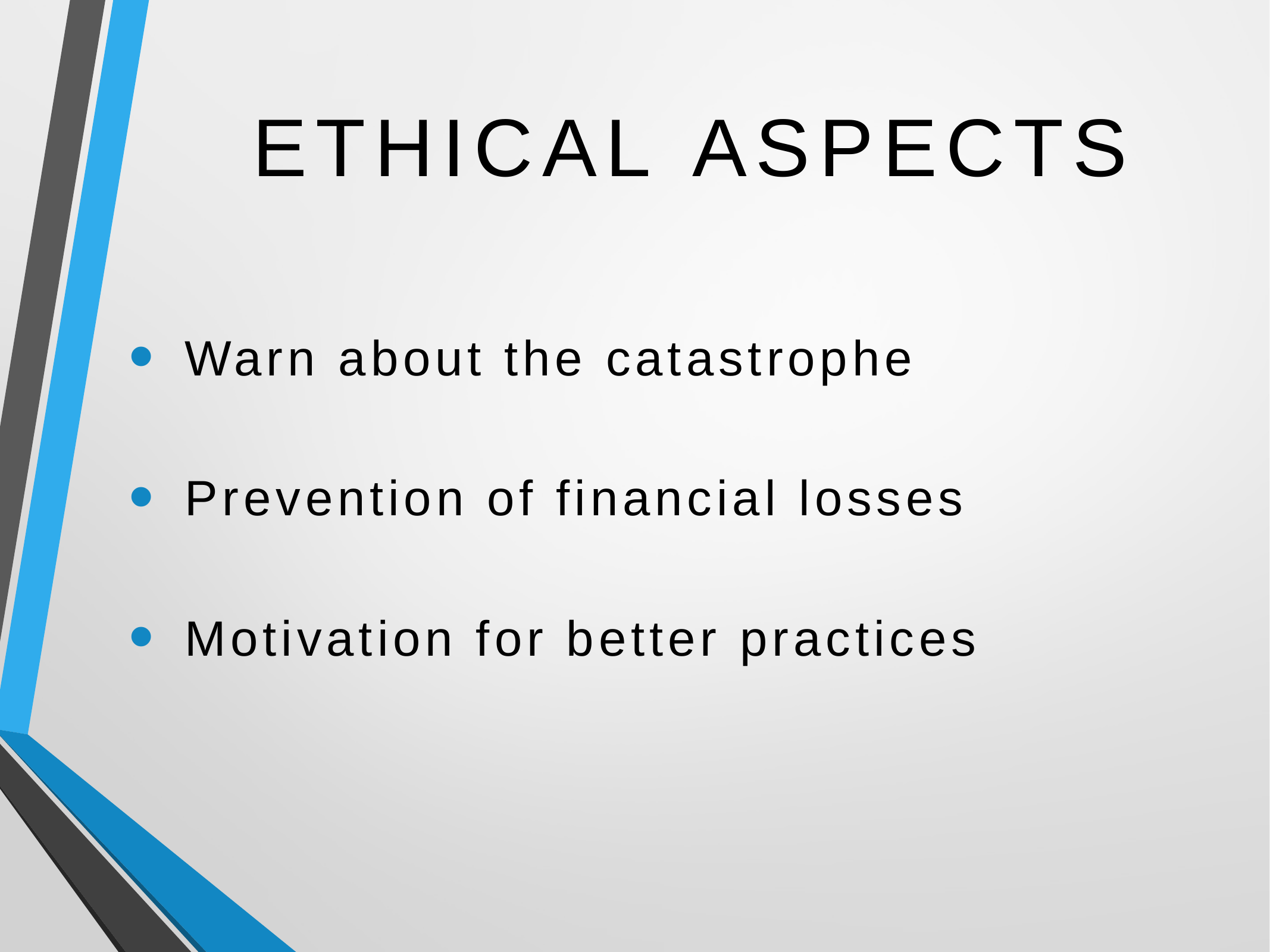

# Ethical Aspects
Warn about the catastrophe

Prevention of financial losses

Motivation for better practices